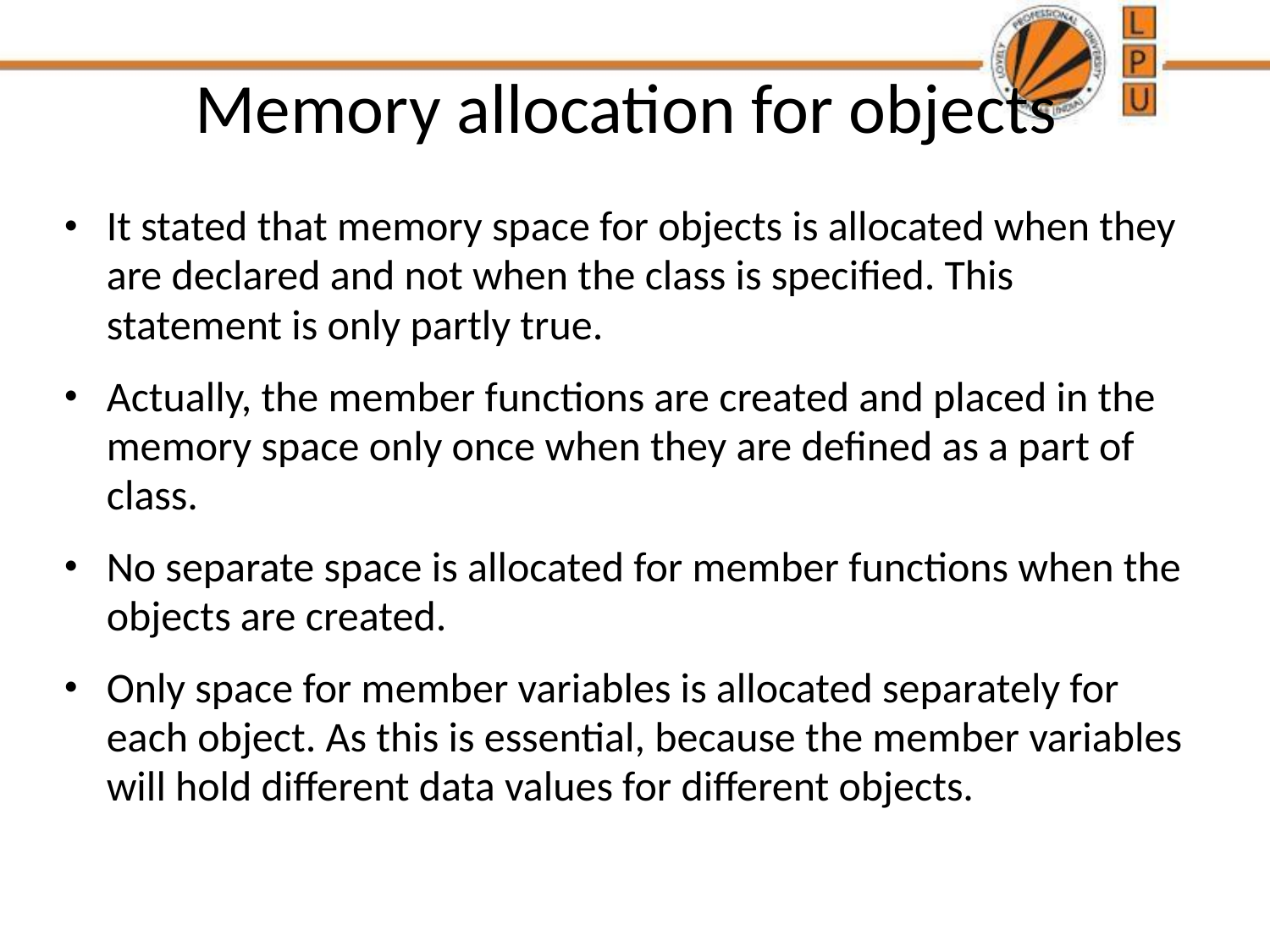

# Memory allocation for objects
It stated that memory space for objects is allocated when they are declared and not when the class is specified. This statement is only partly true.
Actually, the member functions are created and placed in the memory space only once when they are defined as a part of class.
No separate space is allocated for member functions when the objects are created.
Only space for member variables is allocated separately for each object. As this is essential, because the member variables will hold different data values for different objects.